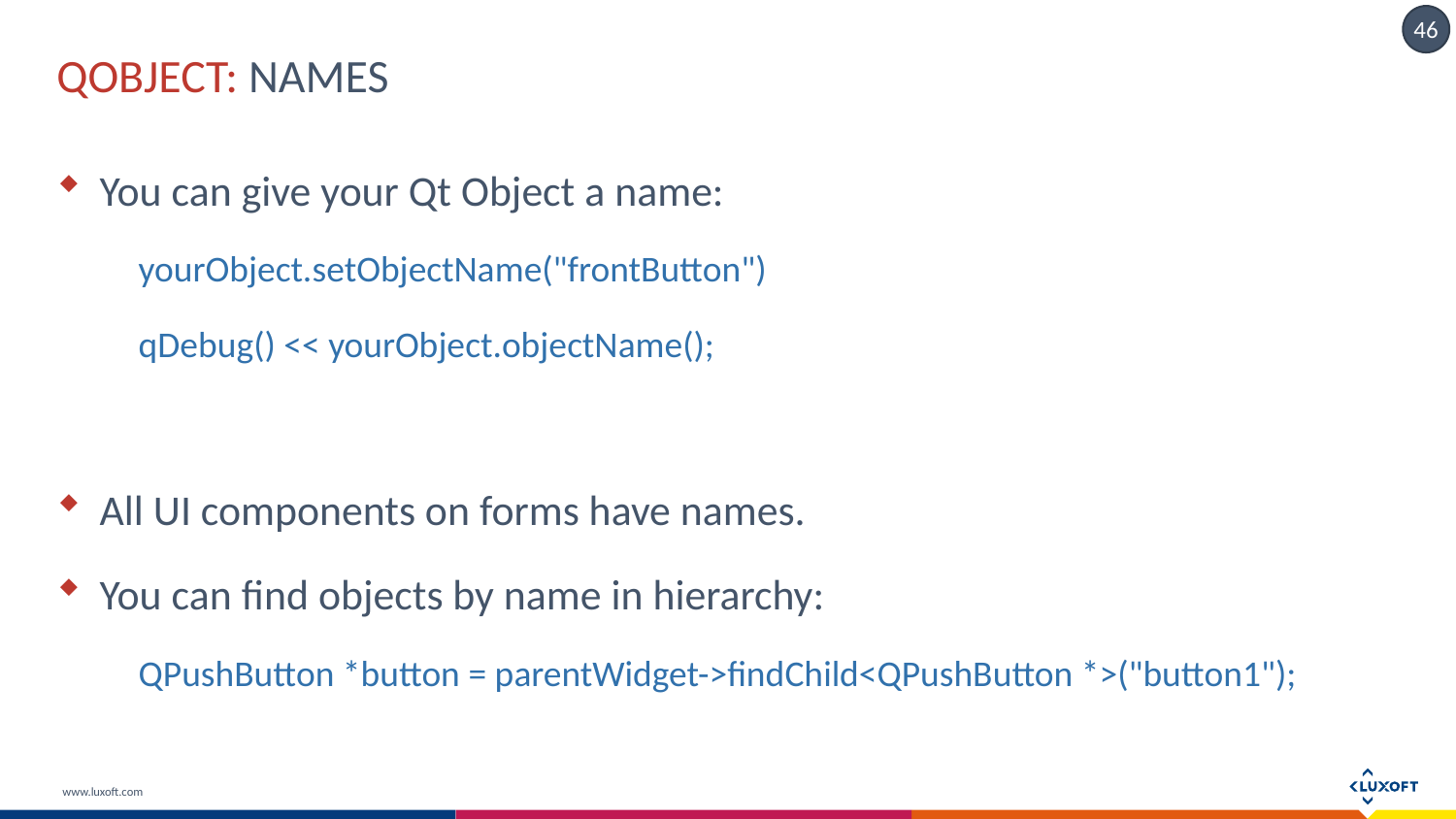

# QOBJECT: NAMES
You can give your Qt Object a name:
yourObject.setObjectName("frontButton")
qDebug() << yourObject.objectName();

All UI components on forms have names.
You can find objects by name in hierarchy:
QPushButton *button = parentWidget->findChild<QPushButton *>("button1");